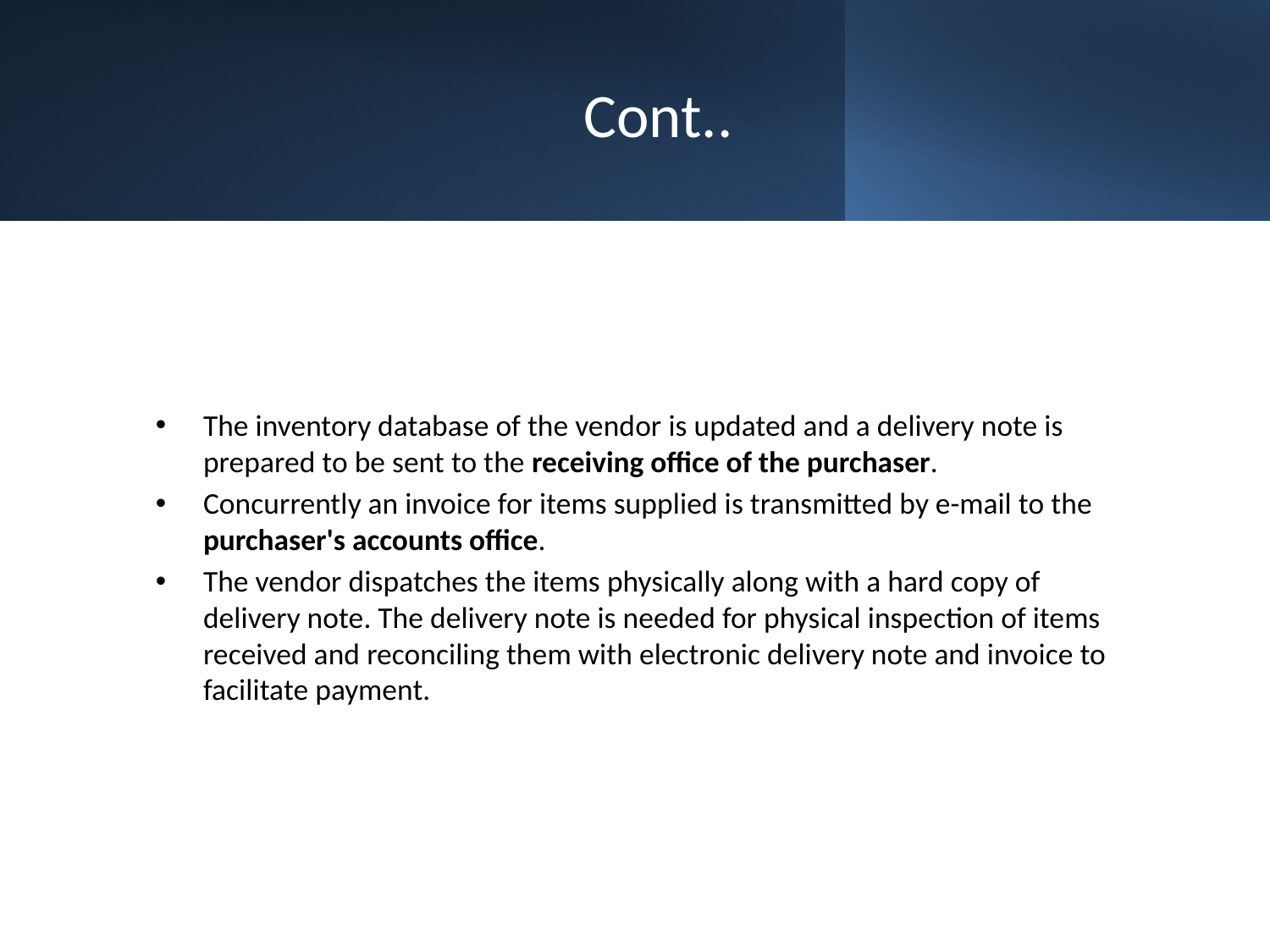

# Cont..
The inventory database of the vendor is updated and a delivery note is prepared to be sent to the receiving office of the purchaser.
Concurrently an invoice for items supplied is transmitted by e-mail to the purchaser's accounts office.
The vendor dispatches the items physically along with a hard copy of delivery note. The delivery note is needed for physical inspection of items received and reconciling them with electronic delivery note and invoice to facilitate payment.